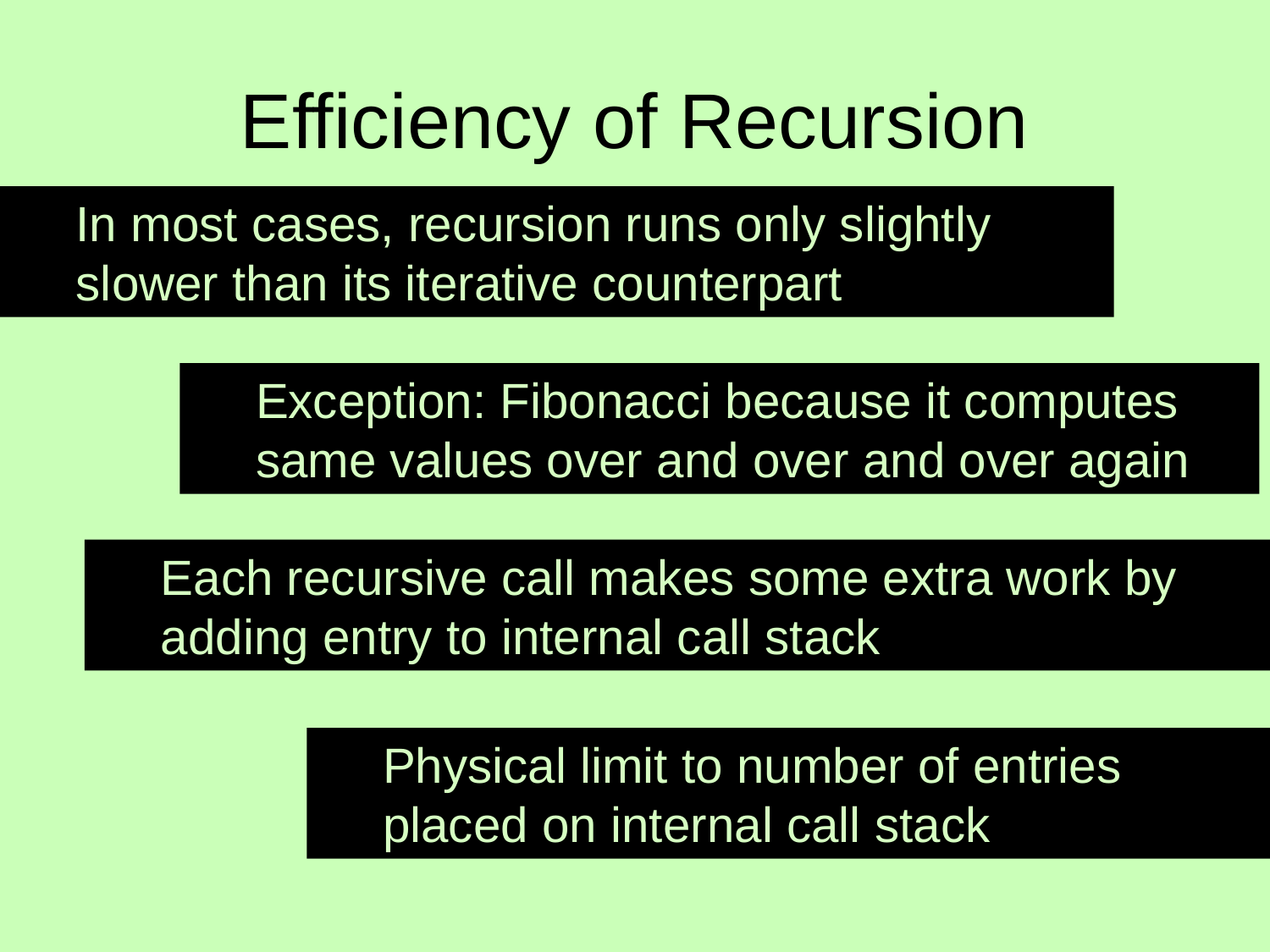

# Efficiency of Recursion
In most cases, recursion runs only slightly slower than its iterative counterpart
Exception: Fibonacci because it computes same values over and over and over again
Each recursive call makes some extra work by adding entry to internal call stack
Physical limit to number of entries placed on internal call stack